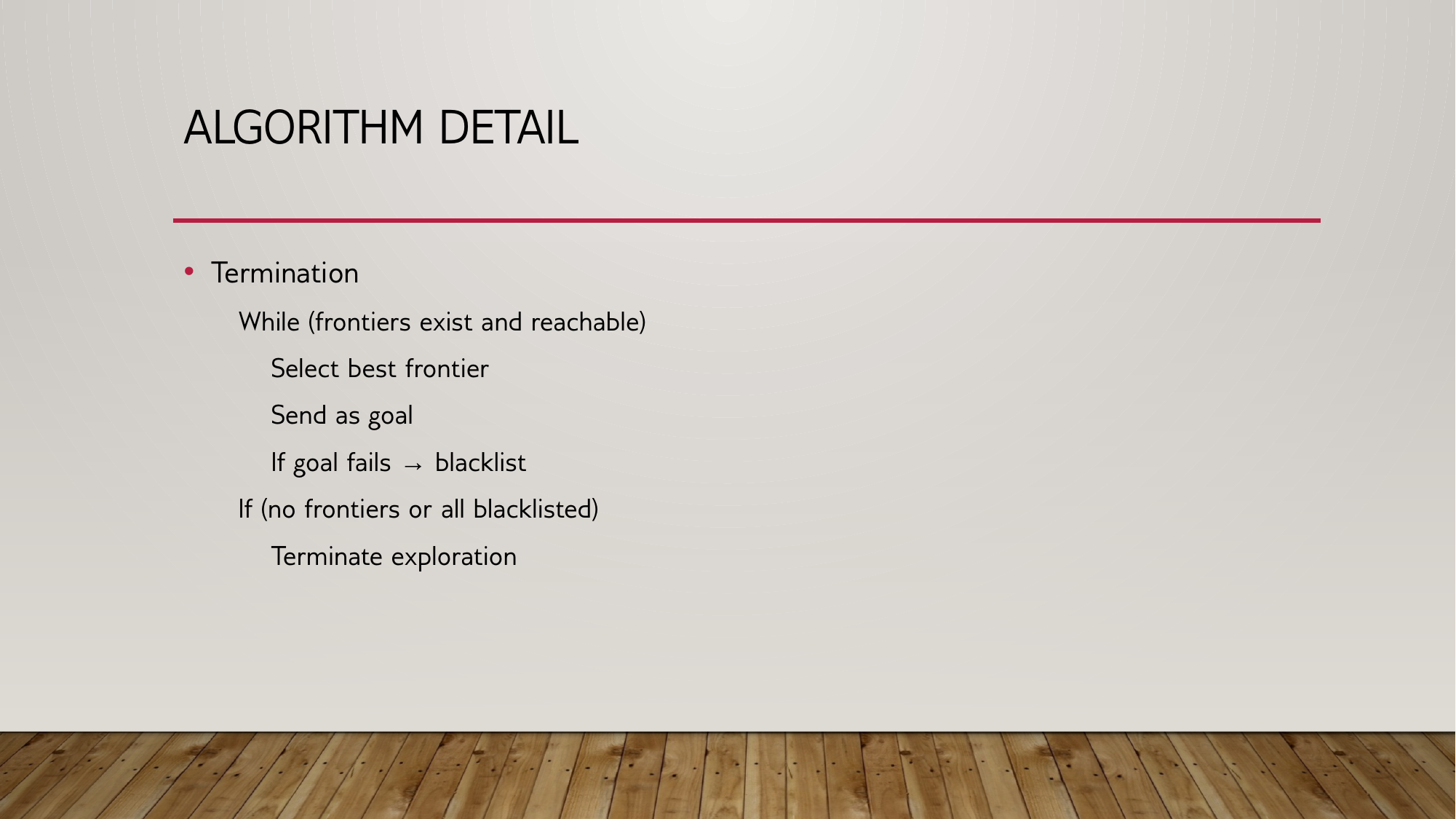

# Algorithm detail
Termination
While (frontiers exist and reachable)
    Select best frontier
    Send as goal
    If goal fails → blacklist
If (no frontiers or all blacklisted)
    Terminate exploration